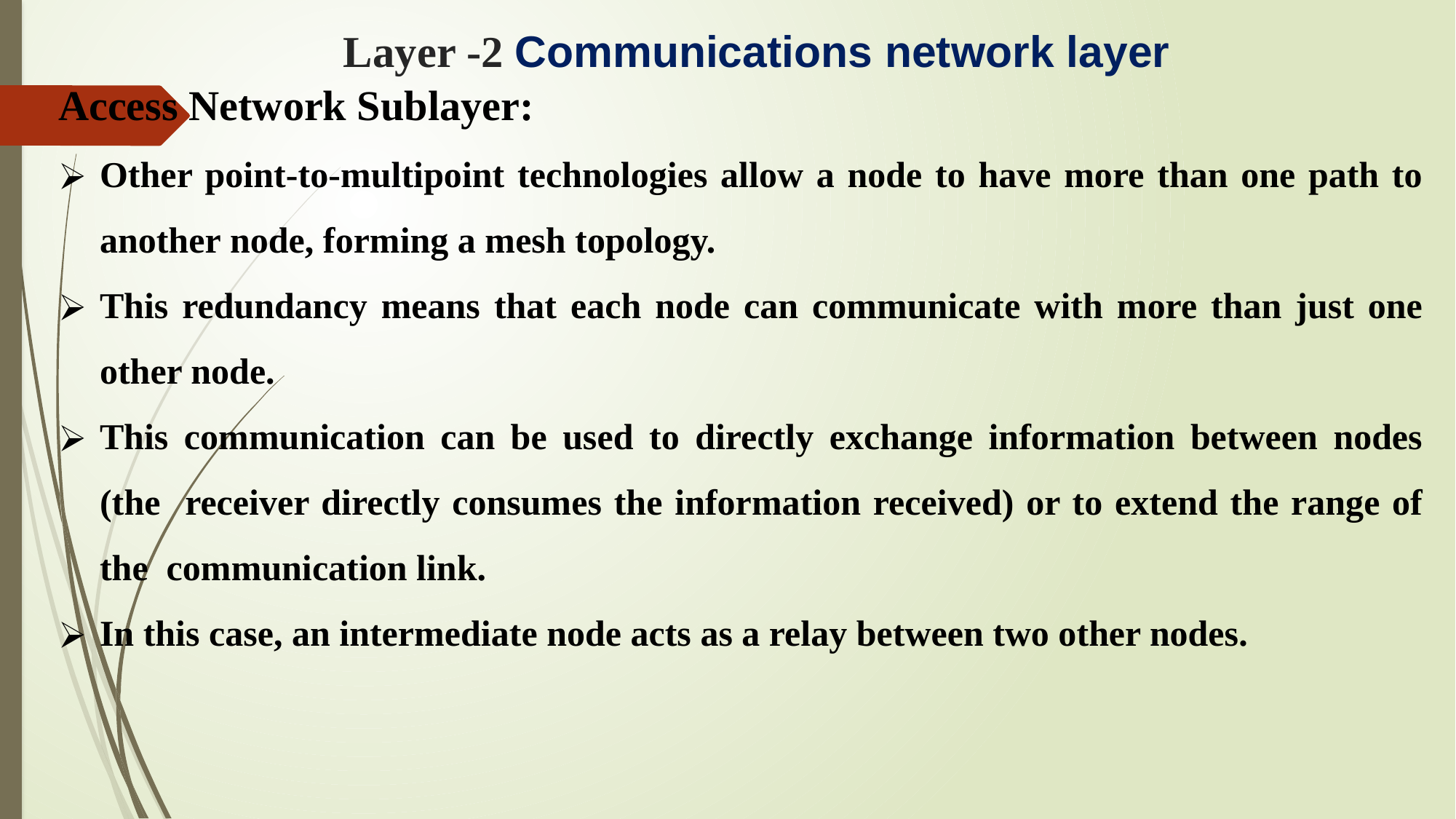

# Layer -2 Communications network layer
Access Network Sublayer:
Other point-to-multipoint technologies allow a node to have more than one path to another node, forming a mesh topology.
This redundancy means that each node can communicate with more than just one other node.
This communication can be used to directly exchange information between nodes (the  receiver directly consumes the information received) or to extend the range of the  communication link.
In this case, an intermediate node acts as a relay between two other nodes.